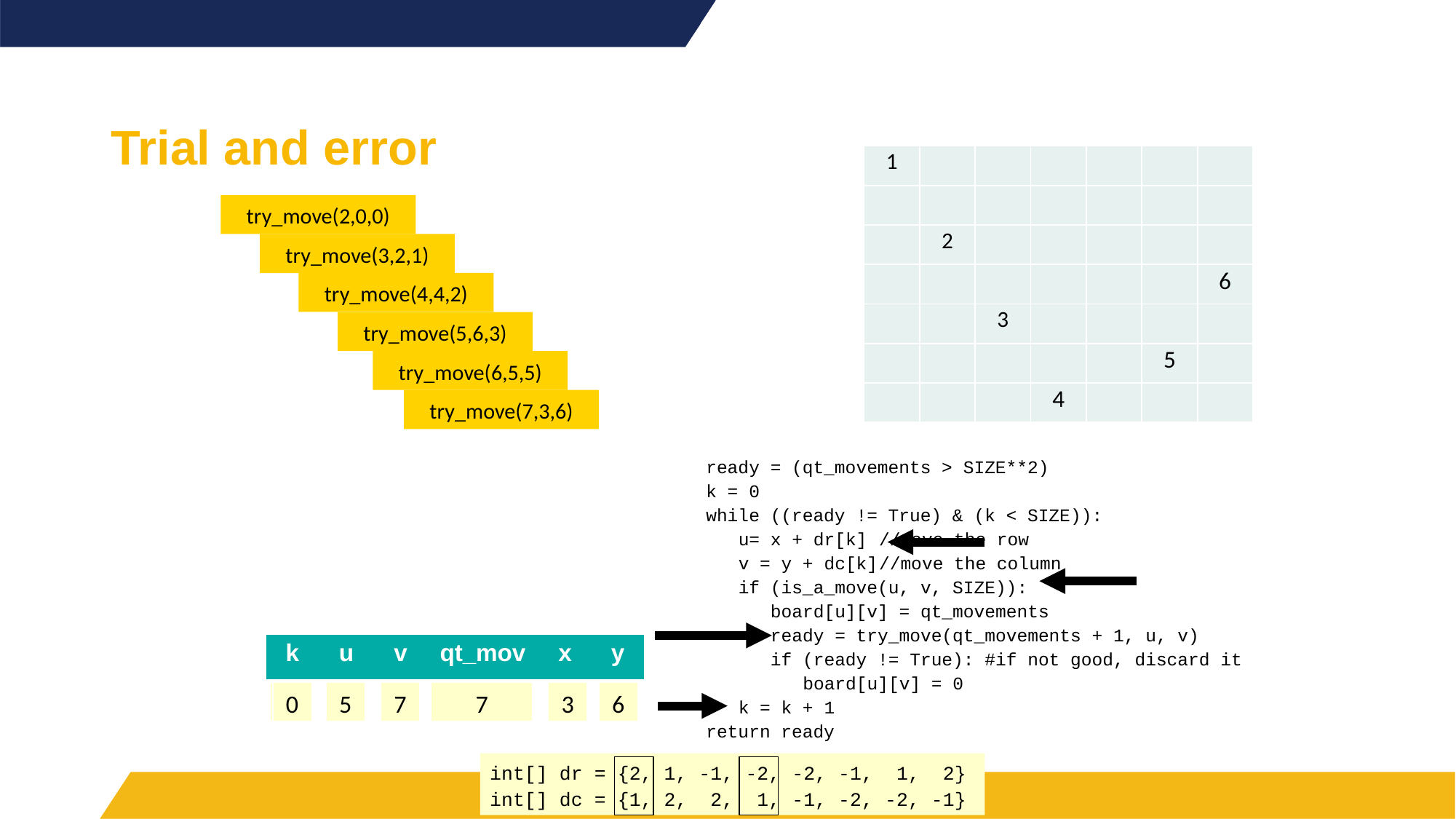

# Trial and error
| 1 |  |  |  |  |  |  |
| --- | --- | --- | --- | --- | --- | --- |
|  |  |  |  |  |  |  |
|  | 2 |  |  |  |  |  |
|  |  |  |  |  |  | 6 |
|  |  | 3 |  |  |  |  |
|  |  |  |  |  | 5 |  |
|  |  |  | 4 |  |  |  |
try_move(2,0,0)
try_move(3,2,1)
try_move(4,4,2)
try_move(5,6,3)
try_move(6,5,5)
try_move(7,3,6)
ready = (qt_movements > SIZE**2)
k = 0
while ((ready != True) & (k < SIZE)):
   u= x + dr[k]	//move the row
   v = y + dc[k]	//move the column
   if (is_a_move(u, v, SIZE)):
      board[u][v] = qt_movements
      ready = try_move(qt_movements + 1, u, v)
      if (ready != True): #if not good, discard it
         board[u][v] = 0
   k = k + 1
return ready

| k | u | v | qt\_mov | x | y |
| --- | --- | --- | --- | --- | --- |

3
0
5
7
7
3
6
3
6
6
5
5

int[] dr = {2, 1, -1, -2, -2, -1,  1,  2}
int[] dc = {1, 2,  2,  1, -1, -2, -2, -1}